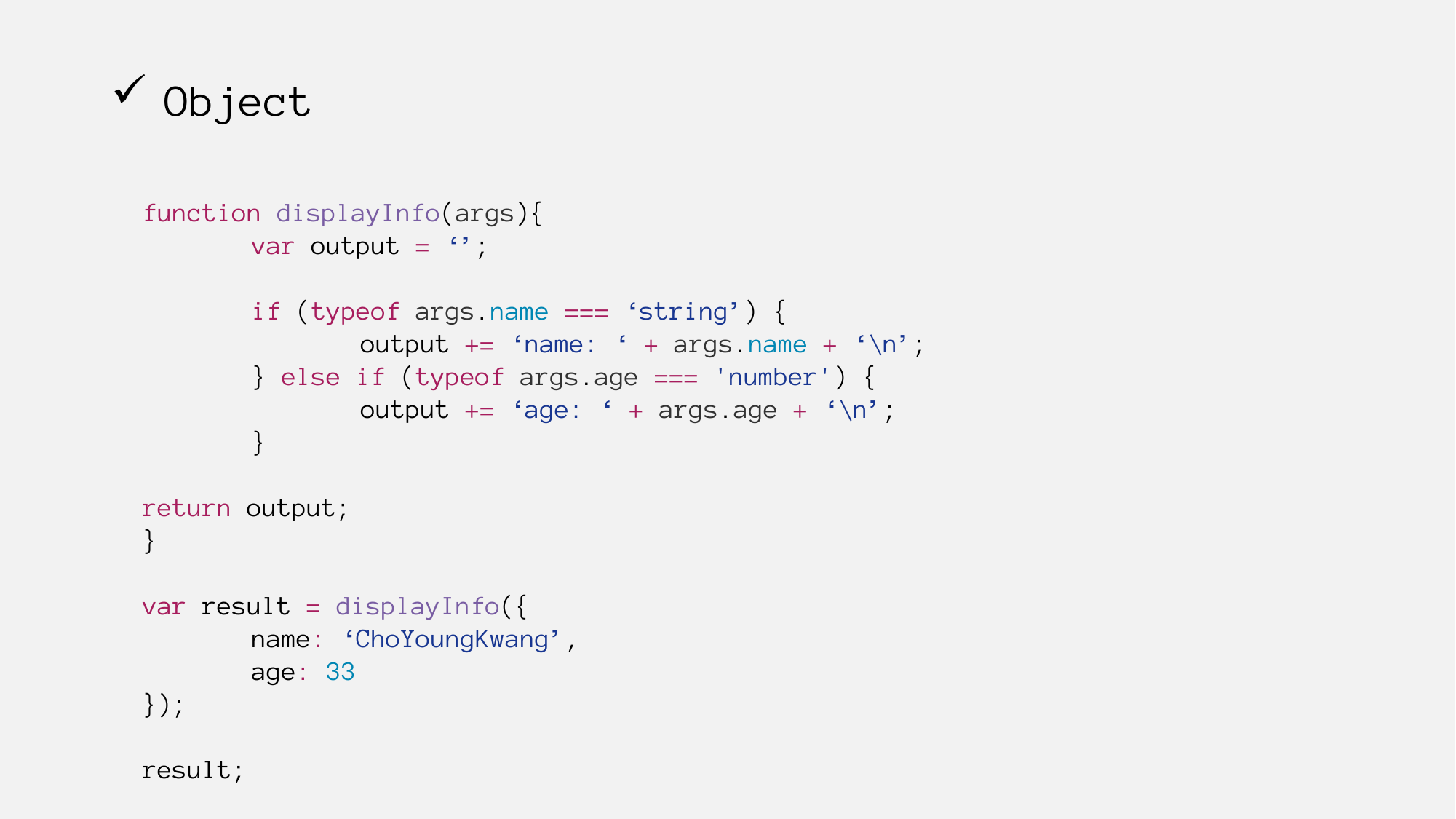

# Object
function displayInfo(args){
	var output = ‘’;

	if (typeof args.name === ‘string’) {
		output += ‘name: ‘ + args.name + ‘\n’;
	} else if (typeof args.age === 'number') {
		output += ‘age: ‘ + args.age + ‘\n’;
	}

return output;
}

var result = displayInfo({
	name: ‘ChoYoungKwang’,
	age: 33
});

result;